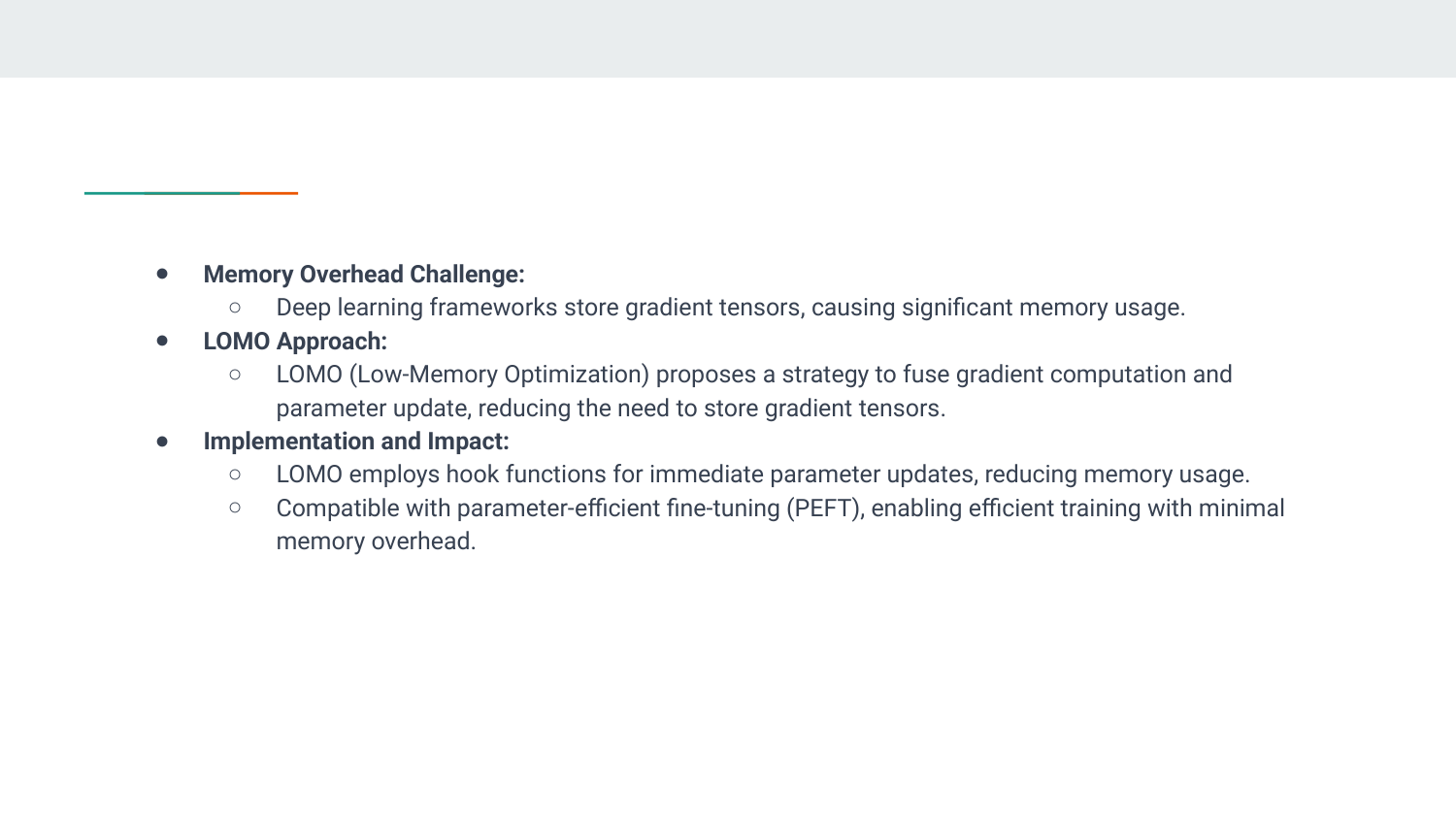

Memory Overhead Challenge:
Deep learning frameworks store gradient tensors, causing significant memory usage.
LOMO Approach:
LOMO (Low-Memory Optimization) proposes a strategy to fuse gradient computation and parameter update, reducing the need to store gradient tensors.
Implementation and Impact:
LOMO employs hook functions for immediate parameter updates, reducing memory usage.
Compatible with parameter-efficient fine-tuning (PEFT), enabling efficient training with minimal memory overhead.